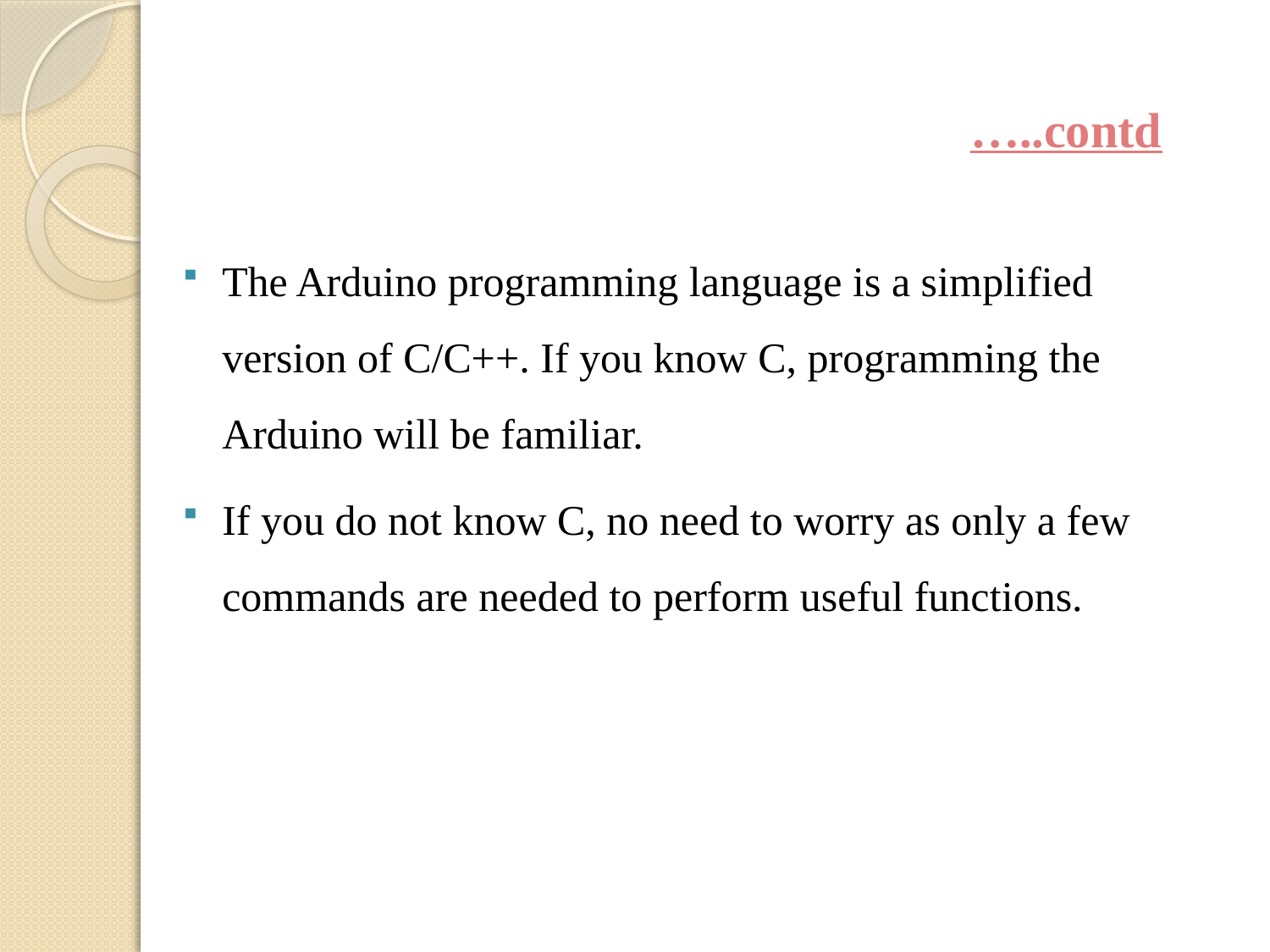

# …..contd
The Arduino programming language is a simplified version of C/C++. If you know C, programming the Arduino will be familiar.
If you do not know C, no need to worry as only a few commands are needed to perform useful functions.